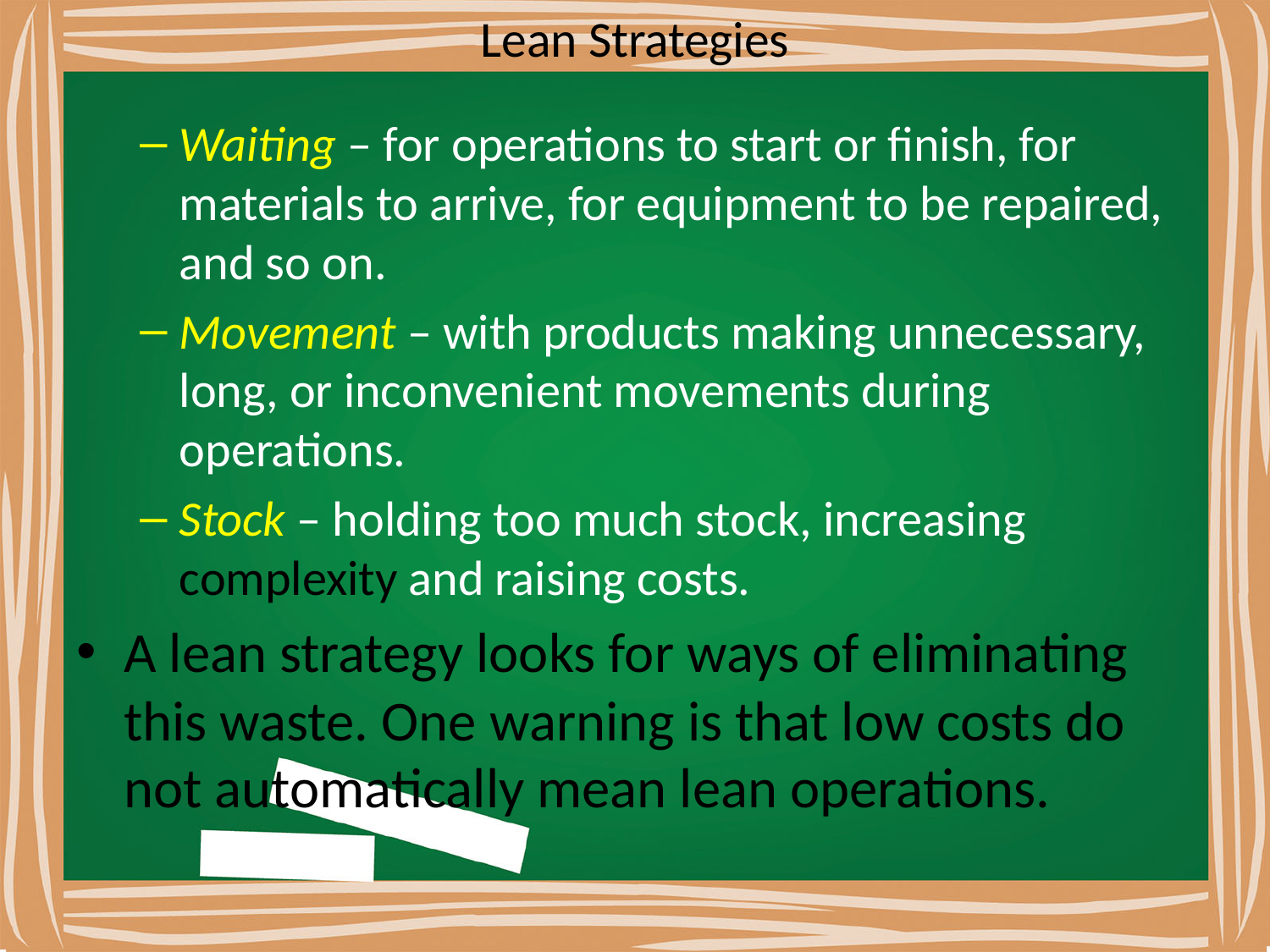

# Lean Strategies
Waiting – for operations to start or finish, for materials to arrive, for equipment to be repaired, and so on.
Movement – with products making unnecessary, long, or inconvenient movements during operations.
Stock – holding too much stock, increasing complexity and raising costs.
A lean strategy looks for ways of eliminating this waste. One warning is that low costs do not automatically mean lean operations.